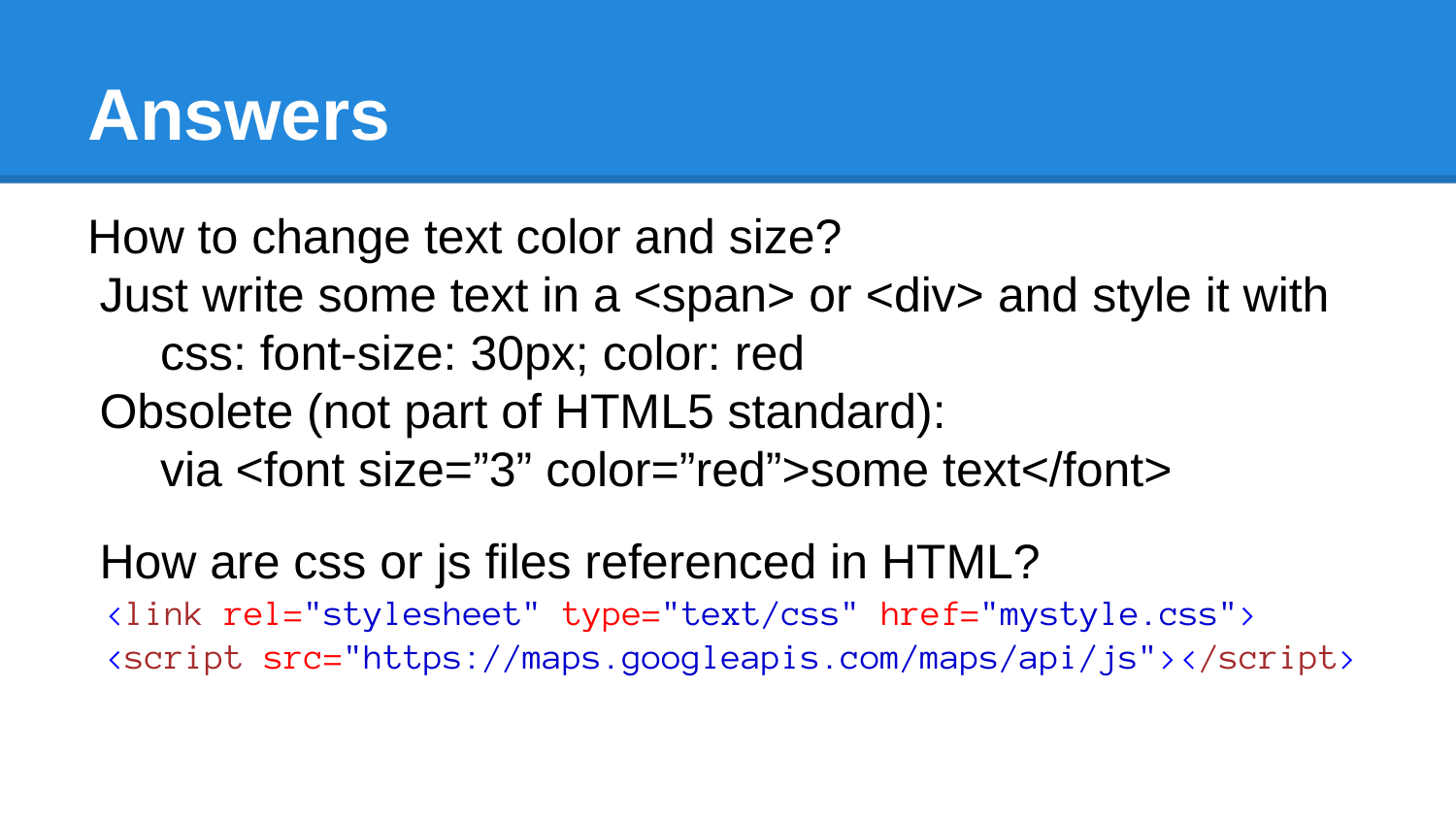

# Answers
How to change text color and size?
Just write some text in a <span> or <div> and style it with css: font-size: 30px; color: red
Obsolete (not part of HTML5 standard):
via <font size=”3” color=”red”>some text</font>

How are css or js files referenced in HTML?
<link rel="stylesheet" type="text/css" href="mystyle.css">
<script src="https://maps.googleapis.com/maps/api/js"></script>